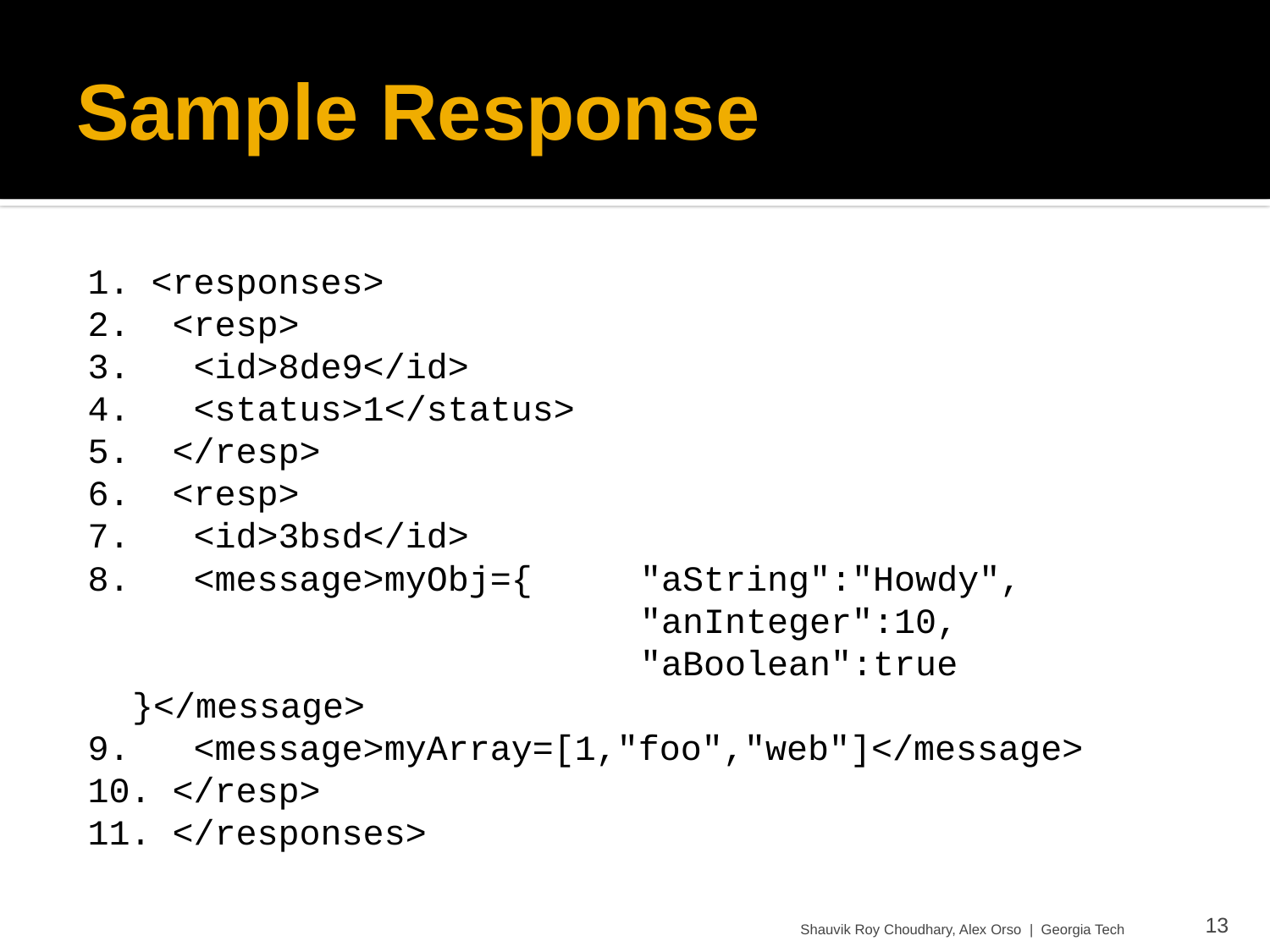

# Sample Response
1. <responses>
2.  <resp>
3.   <id>8de9</id>
4.   <status>1</status>
5.  </resp>
6.  <resp>
7.   <id>3bsd</id>
8.   <message>myObj={	"aString":"Howdy",
					"anInteger":10,
					"aBoolean":true }</message>
9.   <message>myArray=[1,"foo","web"]</message>
10. </resp>
11. </responses>
Shauvik Roy Choudhary, Alex Orso  |  Georgia Tech
13